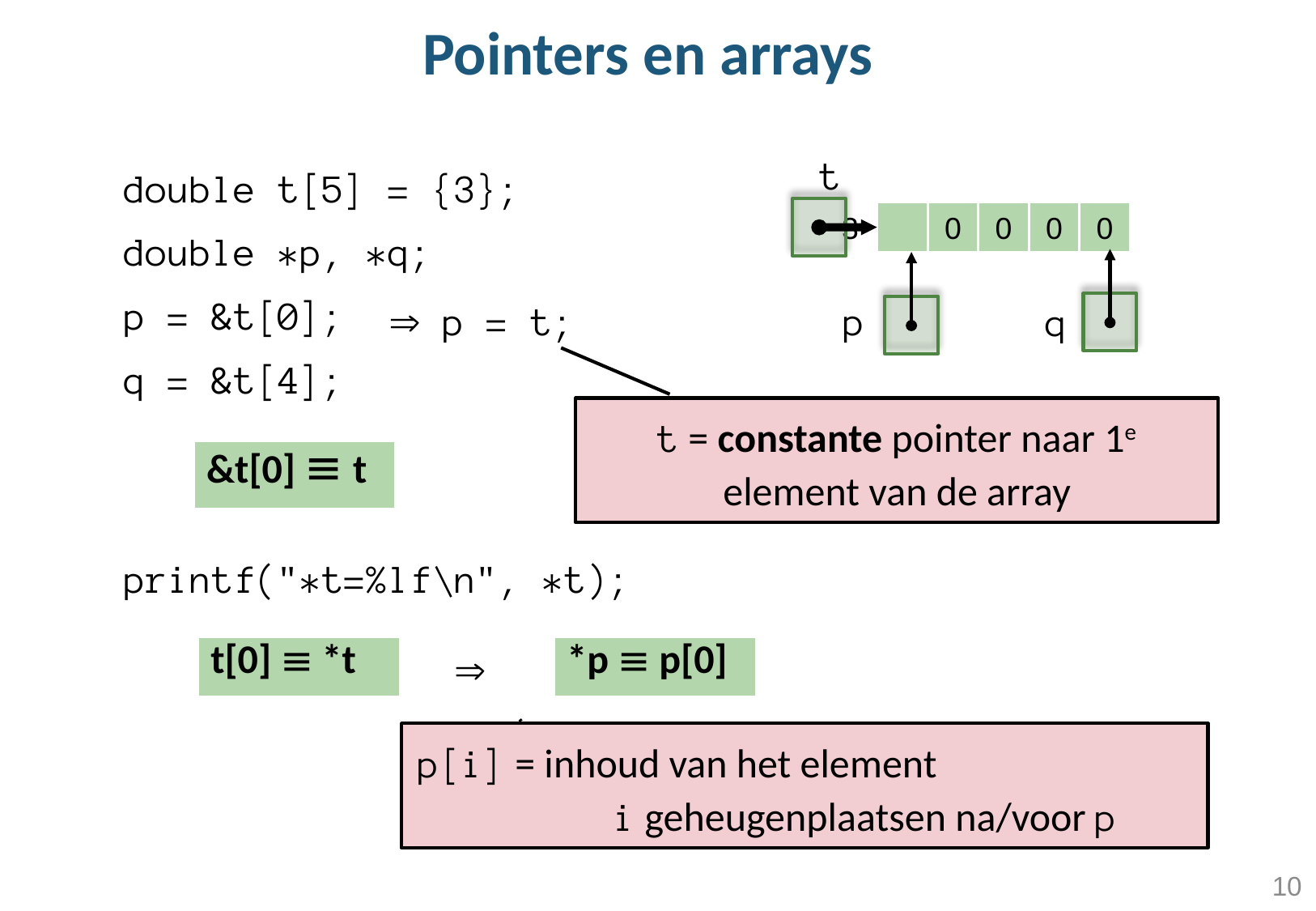

# Pointers en arrays
t
   double t[5] = {3};
   double *p, *q;
   p = &t[0];
   q = &t[4];

   printf("*t=%lf\n", *t);

3
0
0
0
0
⇒ p = t;
p
q

t = constante pointer naar 1e element van de array
| &t[0] ≡ t |
| --- |
⇒
| t[0] ≡ \*t |
| --- |
| \*p ≡ p[0] |
| --- |
p[i] = inhoud van het element 		                 	i geheugenplaatsen na/voor p
10